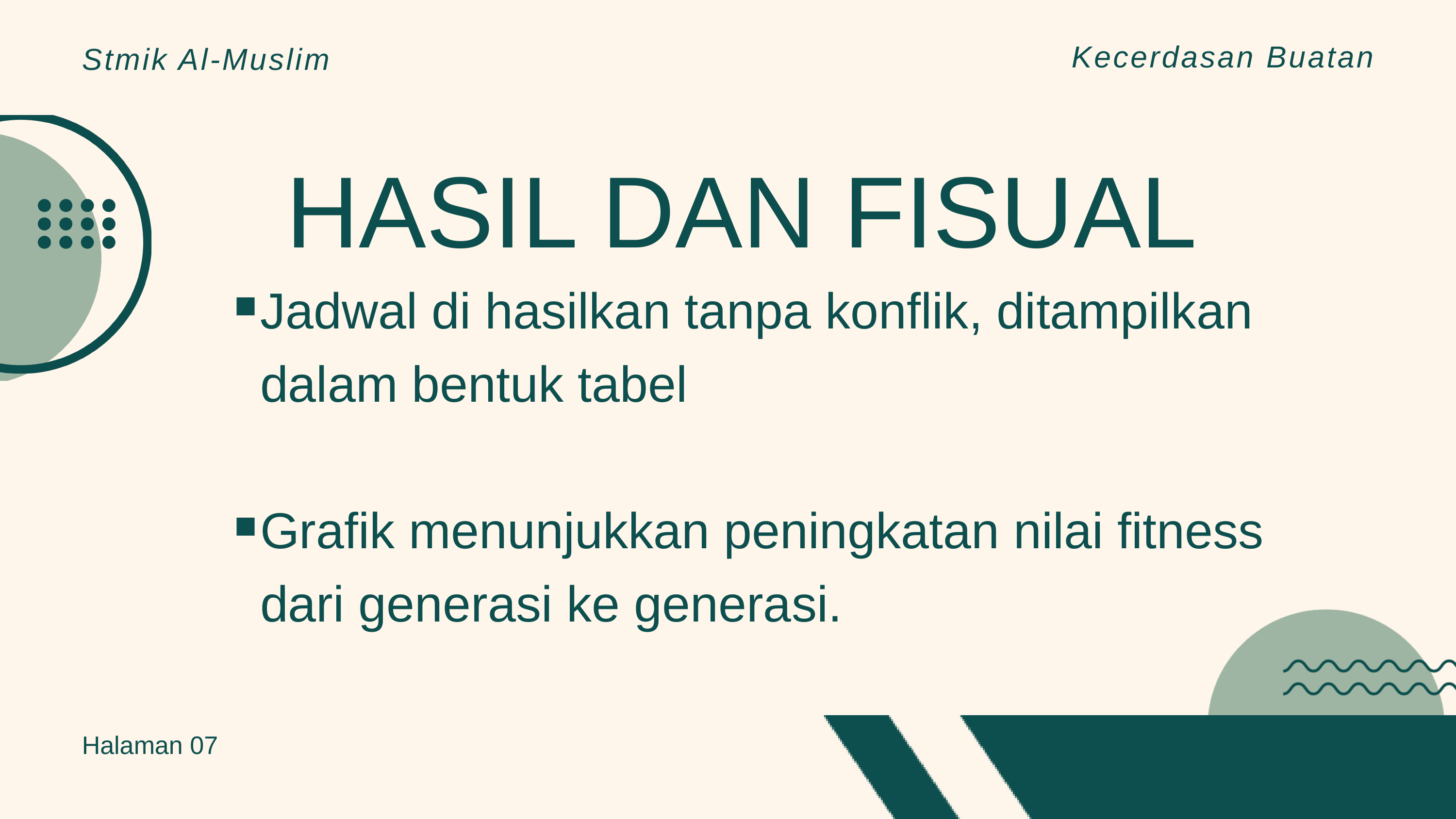

Kecerdasan Buatan
Stmik Al-Muslim

 HASIL DAN FISUAL
Jadwal di hasilkan tanpa konflik, ditampilkan dalam bentuk tabel

Grafik menunjukkan peningkatan nilai fitness dari generasi ke generasi.

Halaman 07